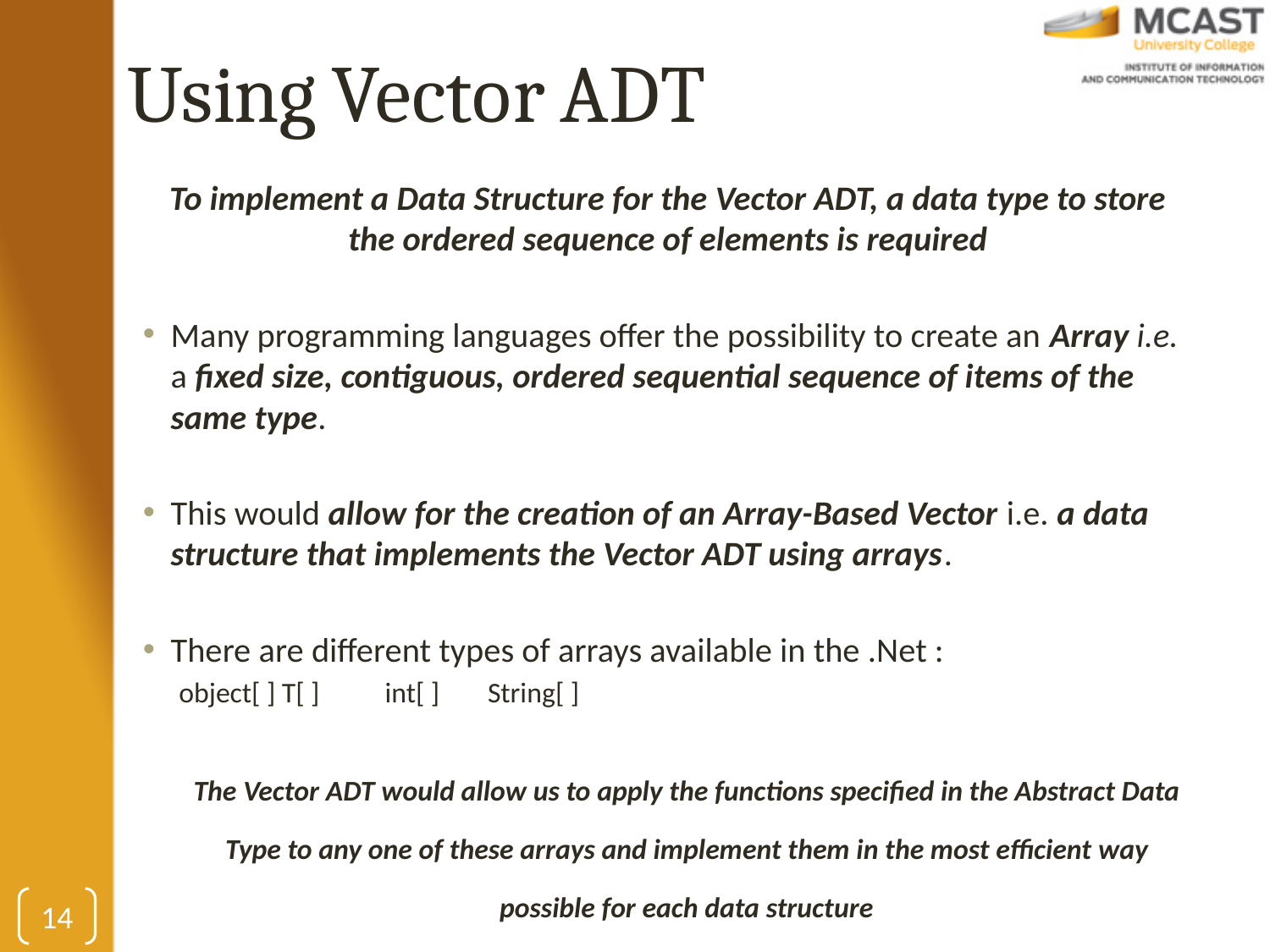

# Using Vector ADT
To implement a Data Structure for the Vector ADT, a data type to store the ordered sequence of elements is required

Many programming languages offer the possibility to create an Array i.e. a fixed size, contiguous, ordered sequential sequence of items of the same type.

This would allow for the creation of an Array-Based Vector i.e. a data structure that implements the Vector ADT using arrays.

There are different types of arrays available in the .Net :
object[ ]	T[ ]	int[ ]	String[ ]
The Vector ADT would allow us to apply the functions specified in the Abstract Data Type to any one of these arrays and implement them in the most efficient way possible for each data structure
14